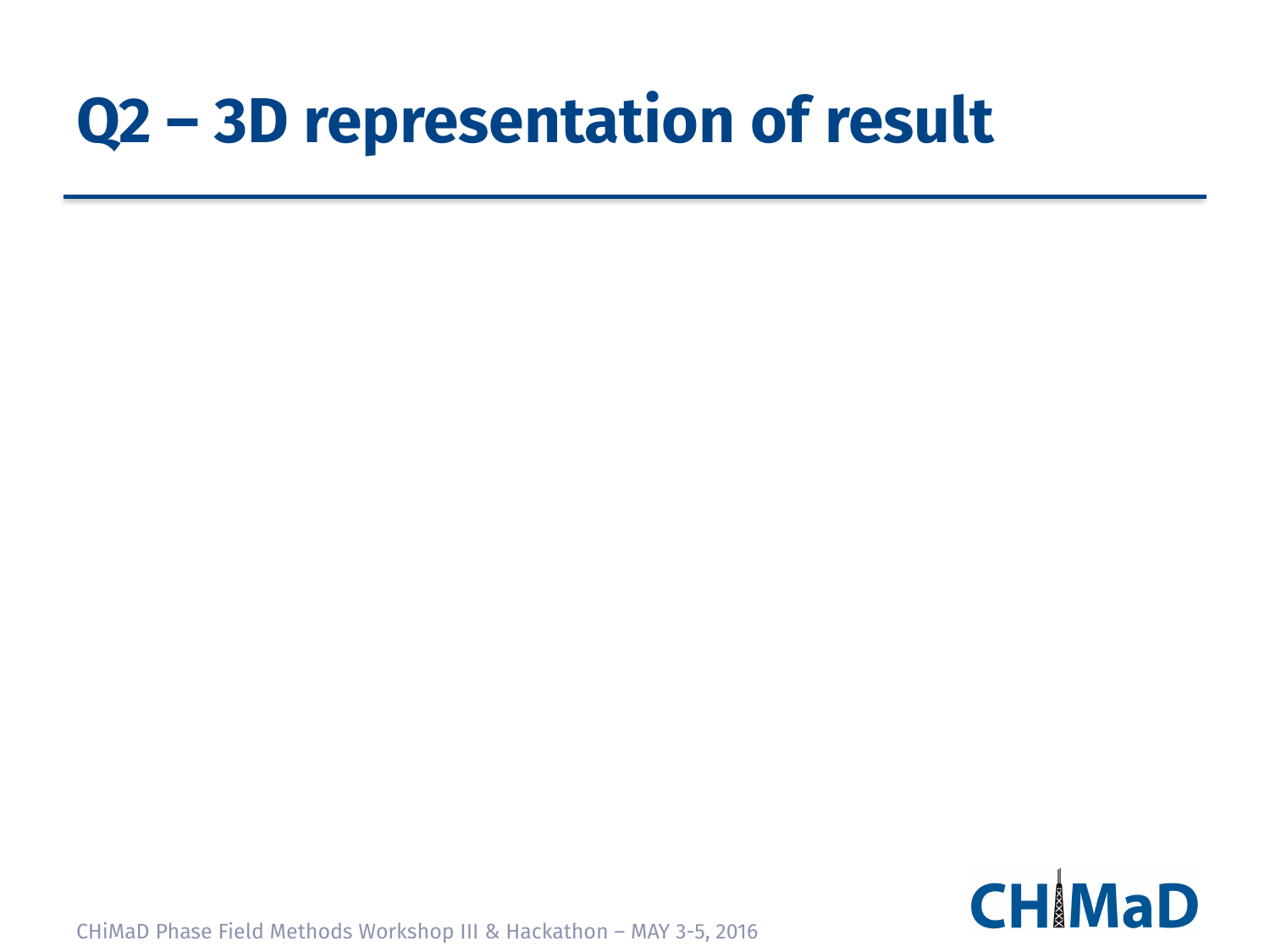

# Q2 – 3D representation of result